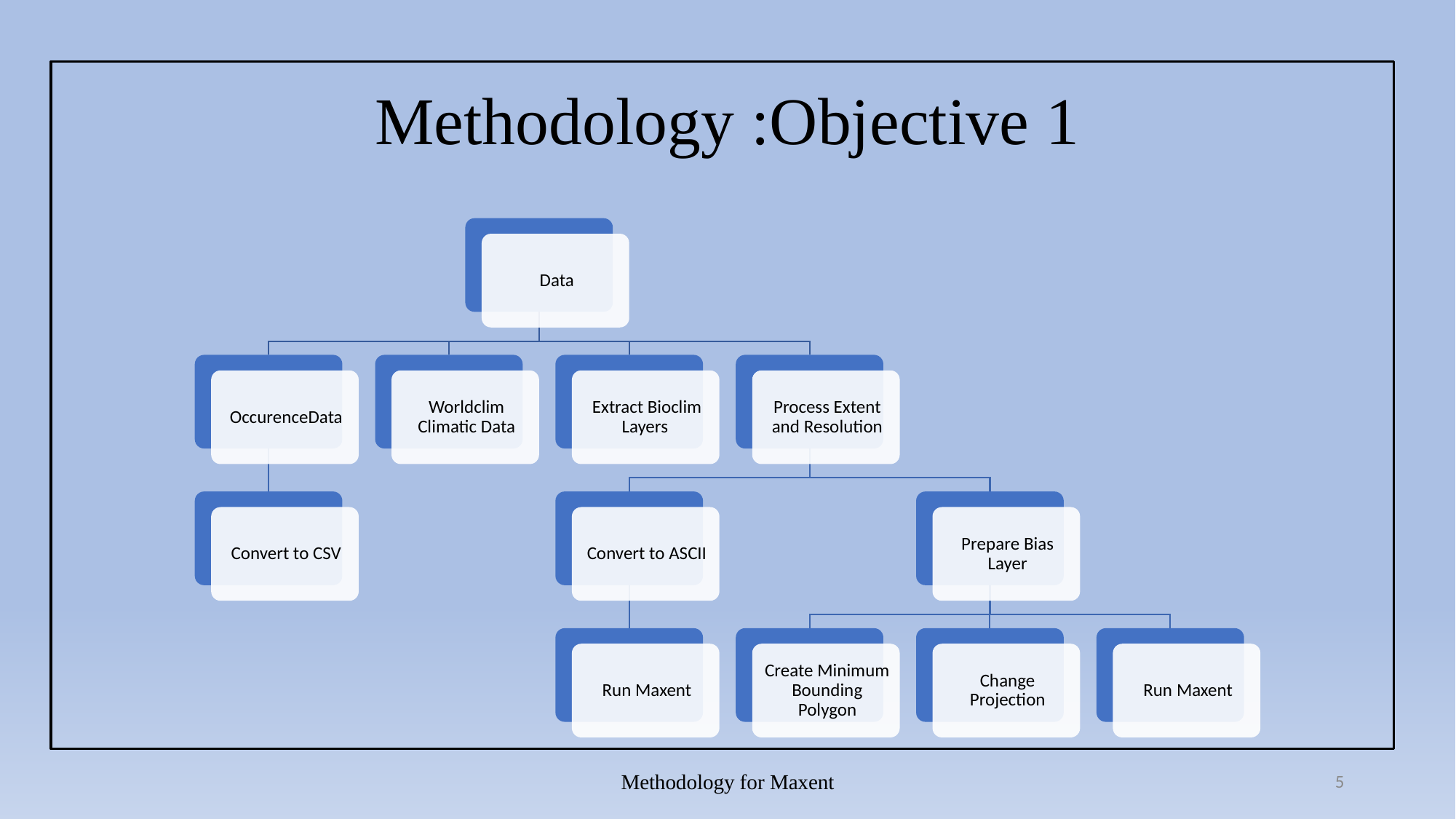

# Methodology :Objective 1

Data
OccurenceData
Convert to CSV
Worldclim Climatic Data
Extract Bioclim Layers
Process Extent and Resolution
Convert to ASCII
Run Maxent
Prepare Bias Layer
Create Minimum Bounding Polygon
Change Projection
Run Maxent
Methodology for Maxent
5